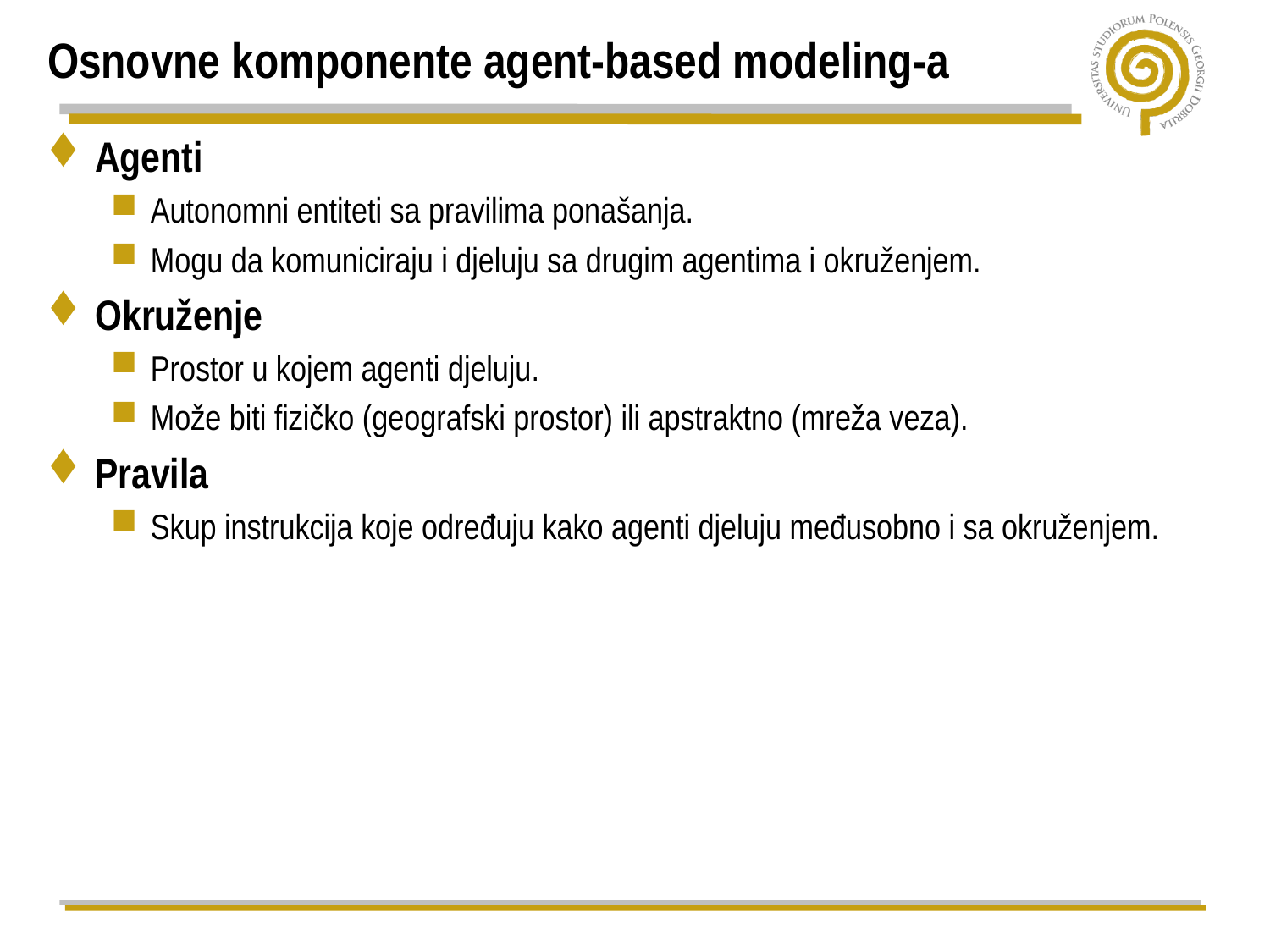

# Osnovne komponente agent-based modeling-a
Agenti
Autonomni entiteti sa pravilima ponašanja.
Mogu da komuniciraju i djeluju sa drugim agentima i okruženjem.
Okruženje
Prostor u kojem agenti djeluju.
Može biti fizičko (geografski prostor) ili apstraktno (mreža veza).
Pravila
Skup instrukcija koje određuju kako agenti djeluju međusobno i sa okruženjem.